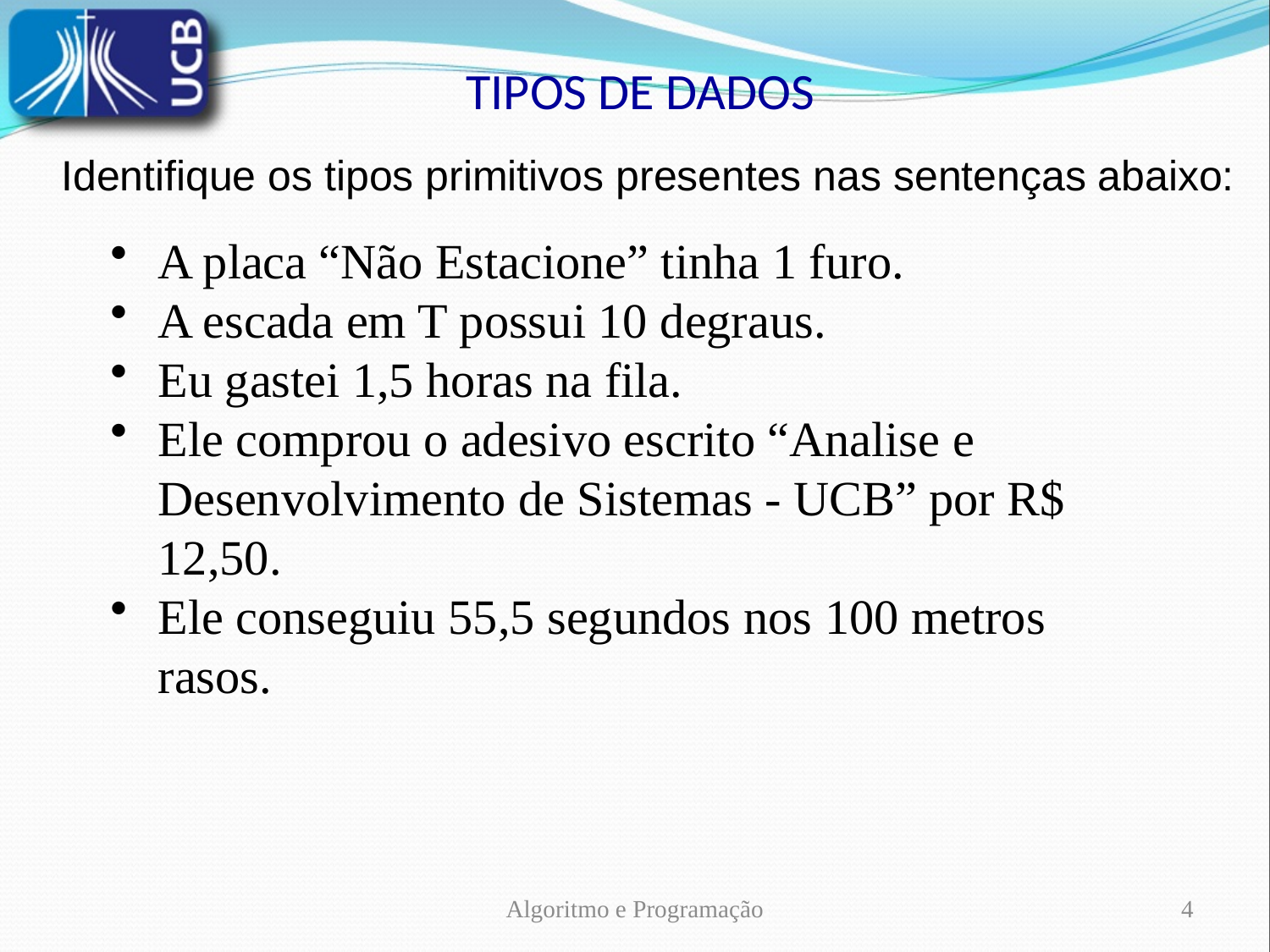

# TIPOS DE DADOS
Identifique os tipos primitivos presentes nas sentenças abaixo:
A placa “Não Estacione” tinha 1 furo.
A escada em T possui 10 degraus.
Eu gastei 1,5 horas na fila.
Ele comprou o adesivo escrito “Analise e Desenvolvimento de Sistemas - UCB” por R$ 12,50.
Ele conseguiu 55,5 segundos nos 100 metros rasos.
Algoritmo e Programação
4